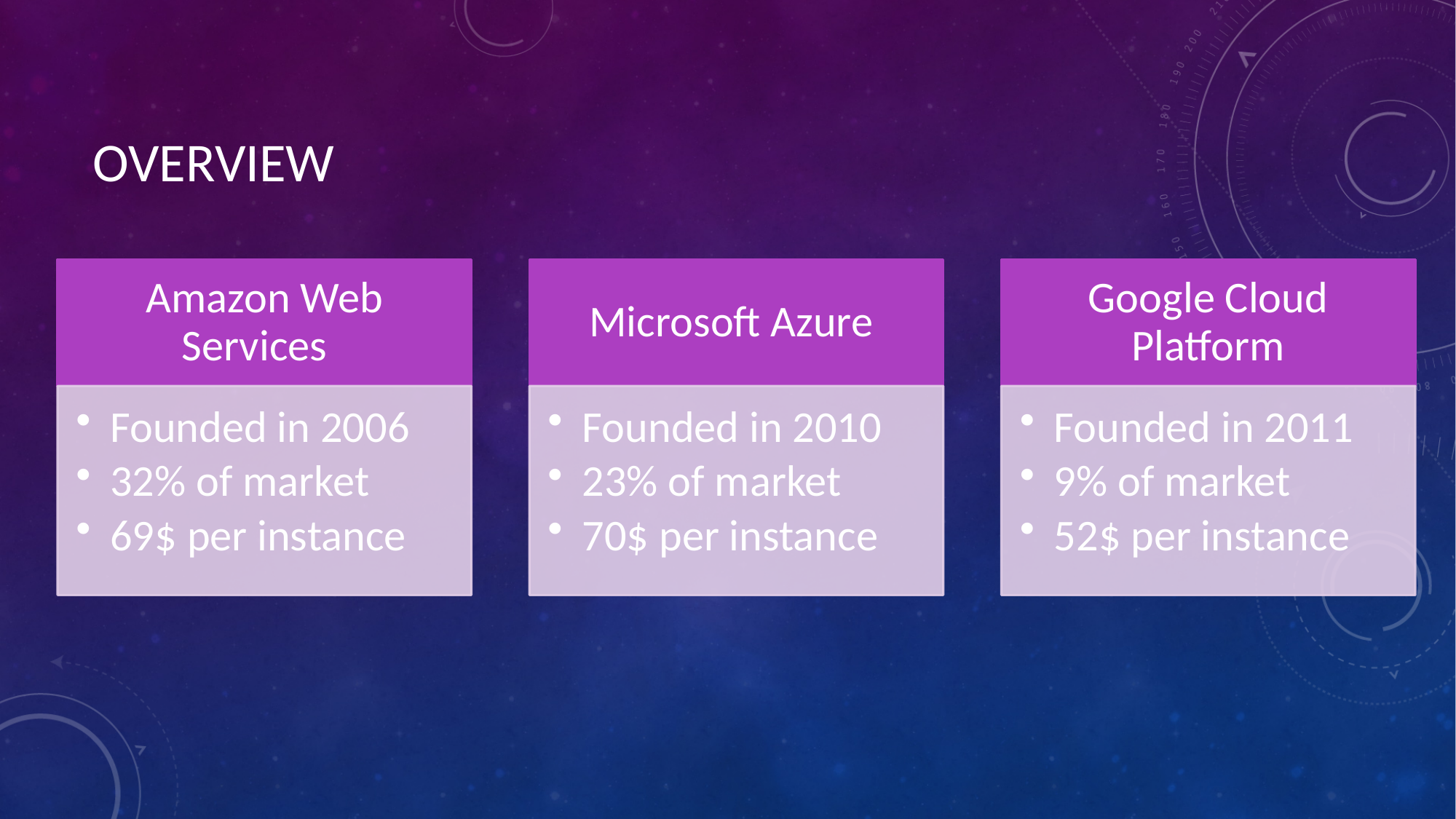

# overview
Amazon Web Services
Founded in 2006
32% of market
69$ per instance
Microsoft Azure
Founded in 2010
23% of market
70$ per instance
Google Cloud Platform
Founded in 2011
9% of market
52$ per instance